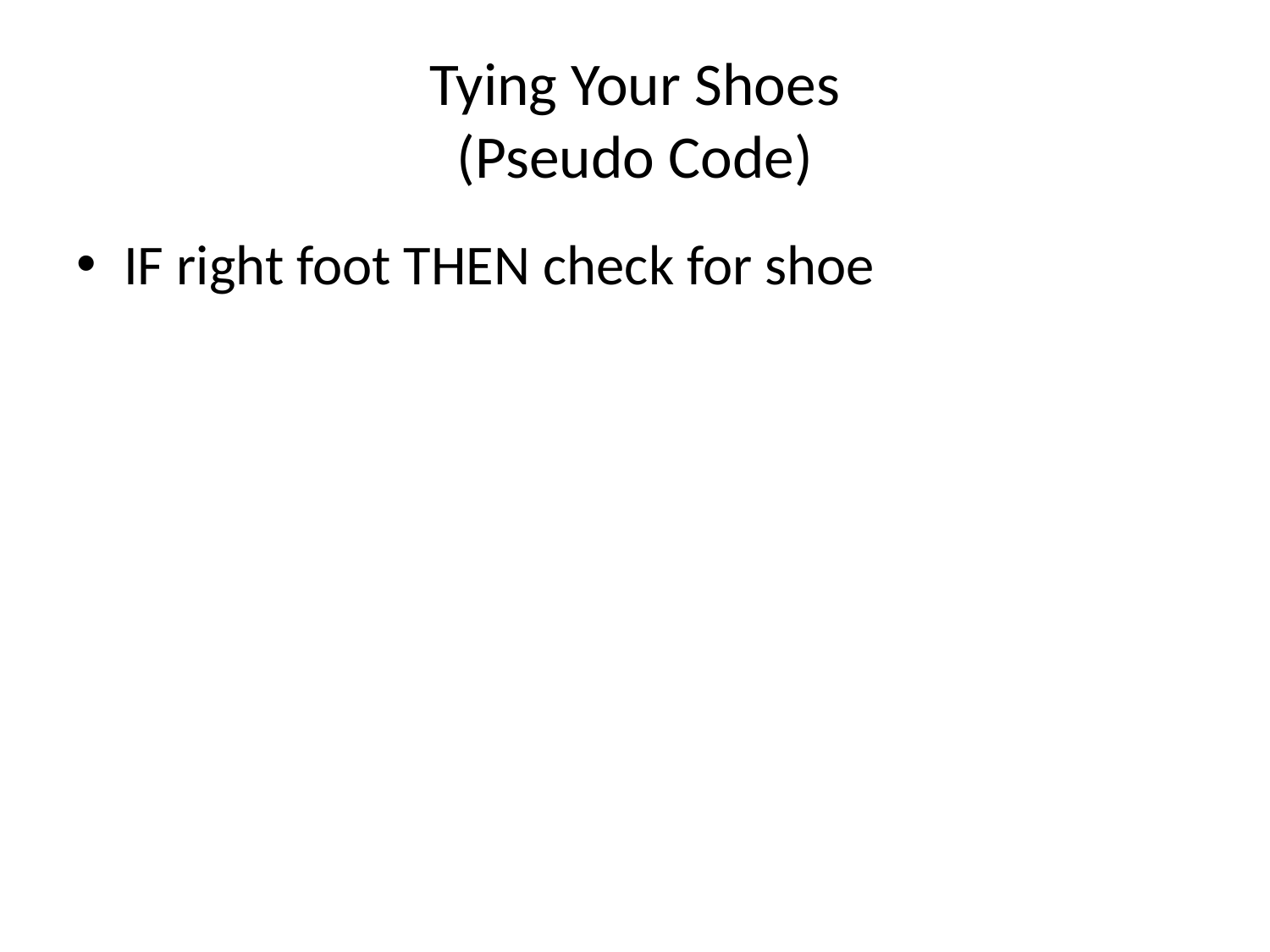

# Tying Your Shoes (Pseudo Code)
IF right foot THEN check for shoe